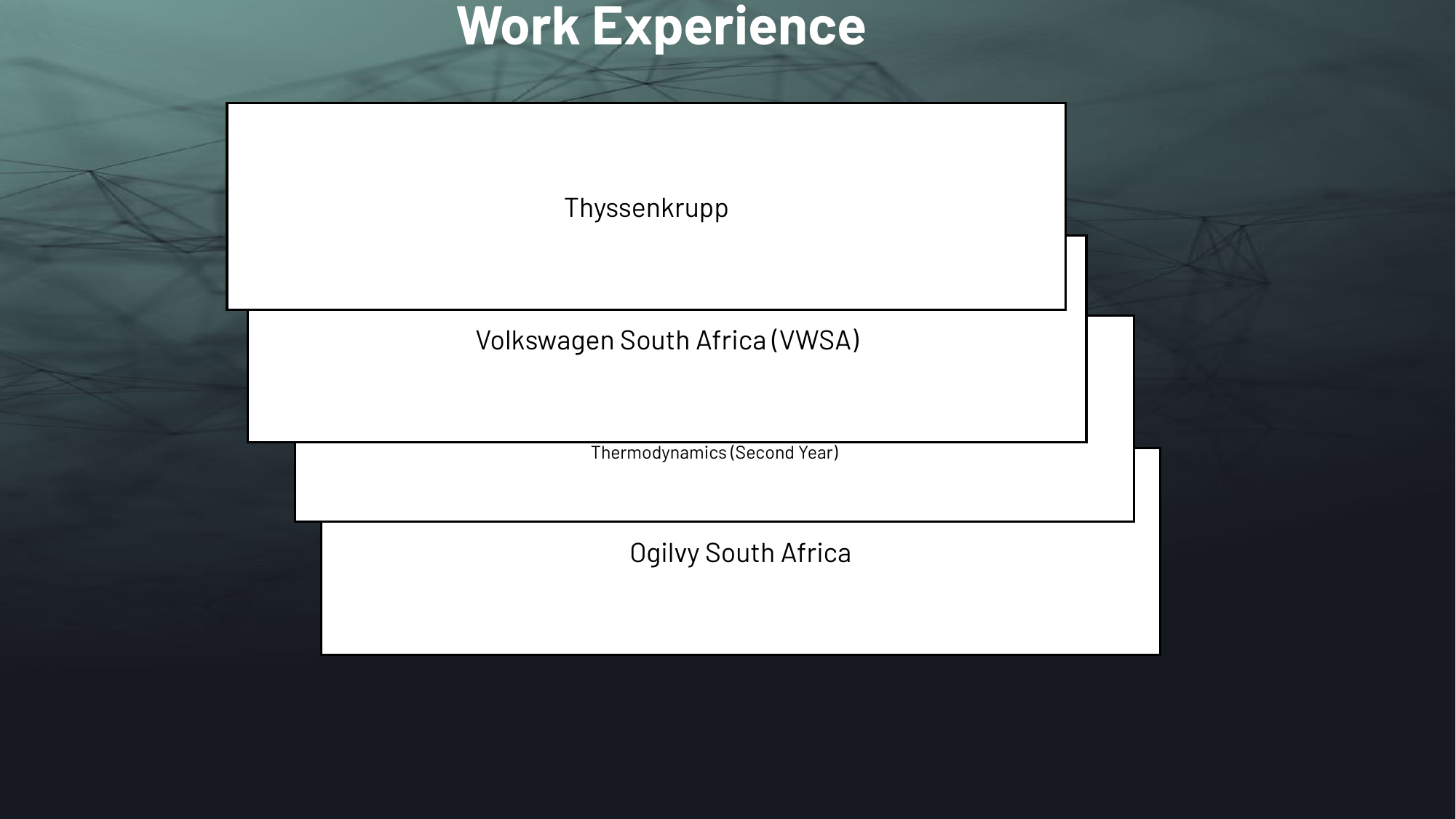

Work Experience
Thyssenkrupp
Volkswagen South Africa (VWSA)
University of The Witwatersrand
Jan 2023 –Dec 2023
Teaching Assistant
Mechanical Engineering Design (Third Year)
Thermodynamics (Second Year)

Ogilvy South Africa